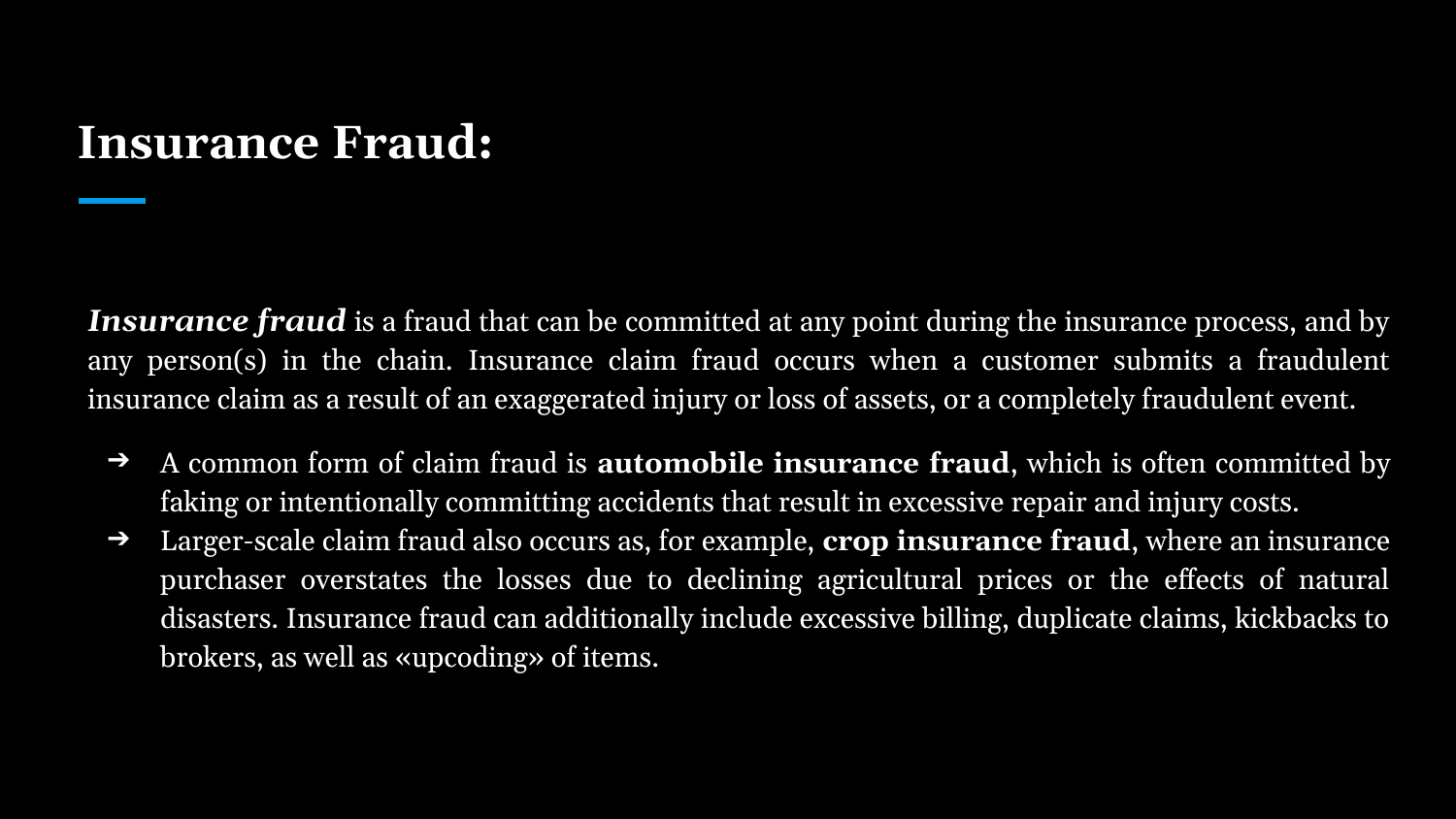

# Insurance Fraud:
Insurance fraud is a fraud that can be committed at any point during the insurance process, and by any person(s) in the chain. Insurance claim fraud occurs when a customer submits a fraudulent insurance claim as a result of an exaggerated injury or loss of assets, or a completely fraudulent event.
A common form of claim fraud is automobile insurance fraud, which is often committed by faking or intentionally committing accidents that result in excessive repair and injury costs.
Larger-scale claim fraud also occurs as, for example, crop insurance fraud, where an insurance purchaser overstates the losses due to declining agricultural prices or the effects of natural disasters. Insurance fraud can additionally include excessive billing, duplicate claims, kickbacks to brokers, as well as «upcoding» of items.